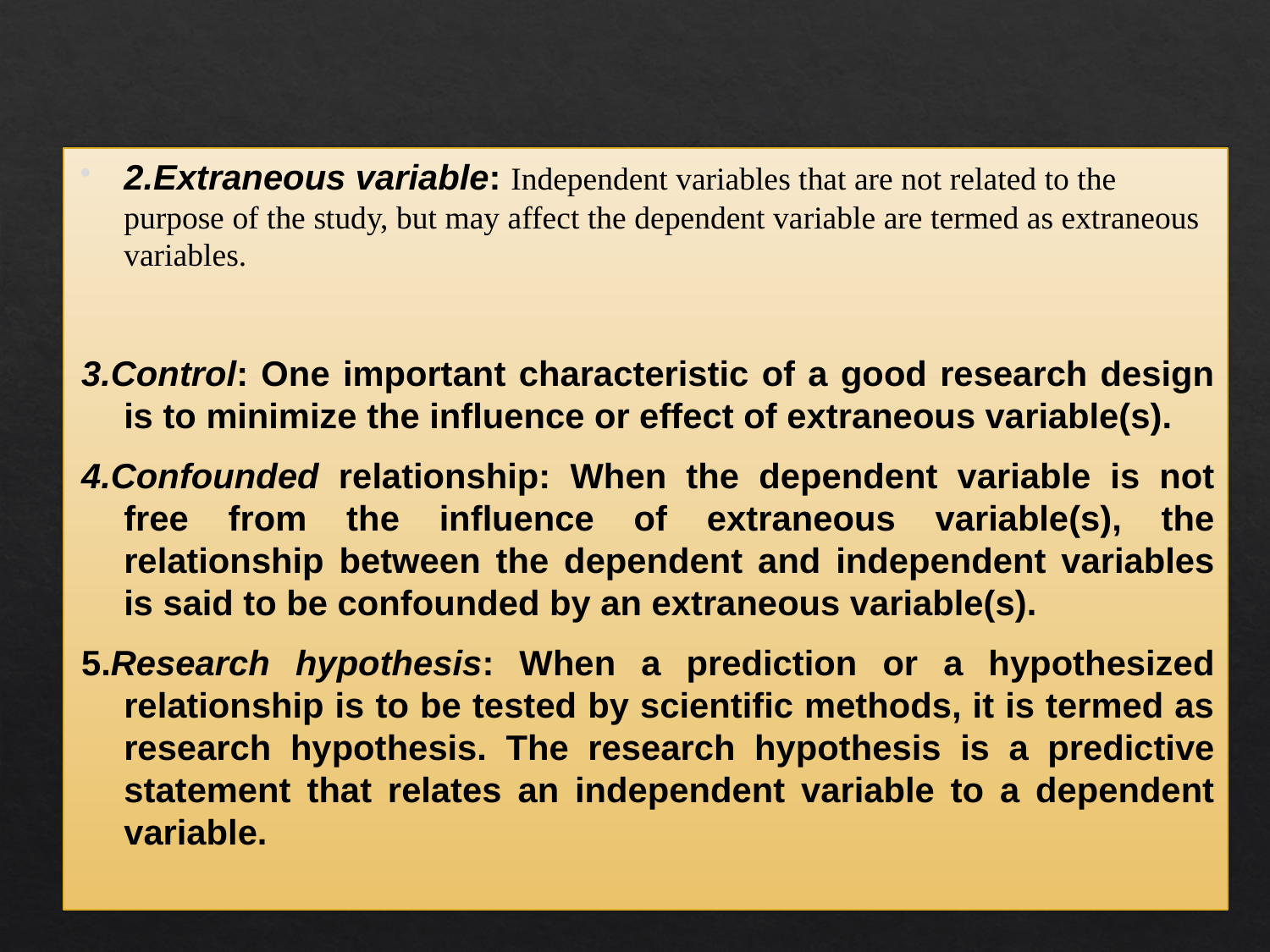

2.Extraneous variable: Independent variables that are not related to the purpose of the study, but may affect the dependent variable are termed as extraneous variables.

3.Control: One important characteristic of a good research design is to minimize the influence or effect of extraneous variable(s).
4.Confounded relationship: When the dependent variable is not free from the influence of extraneous variable(s), the relationship between the dependent and independent variables is said to be confounded by an extraneous variable(s).
5.Research hypothesis: When a prediction or a hypothesized relationship is to be tested by scientific methods, it is termed as research hypothesis. The research hypothesis is a predictive statement that relates an independent variable to a dependent variable.